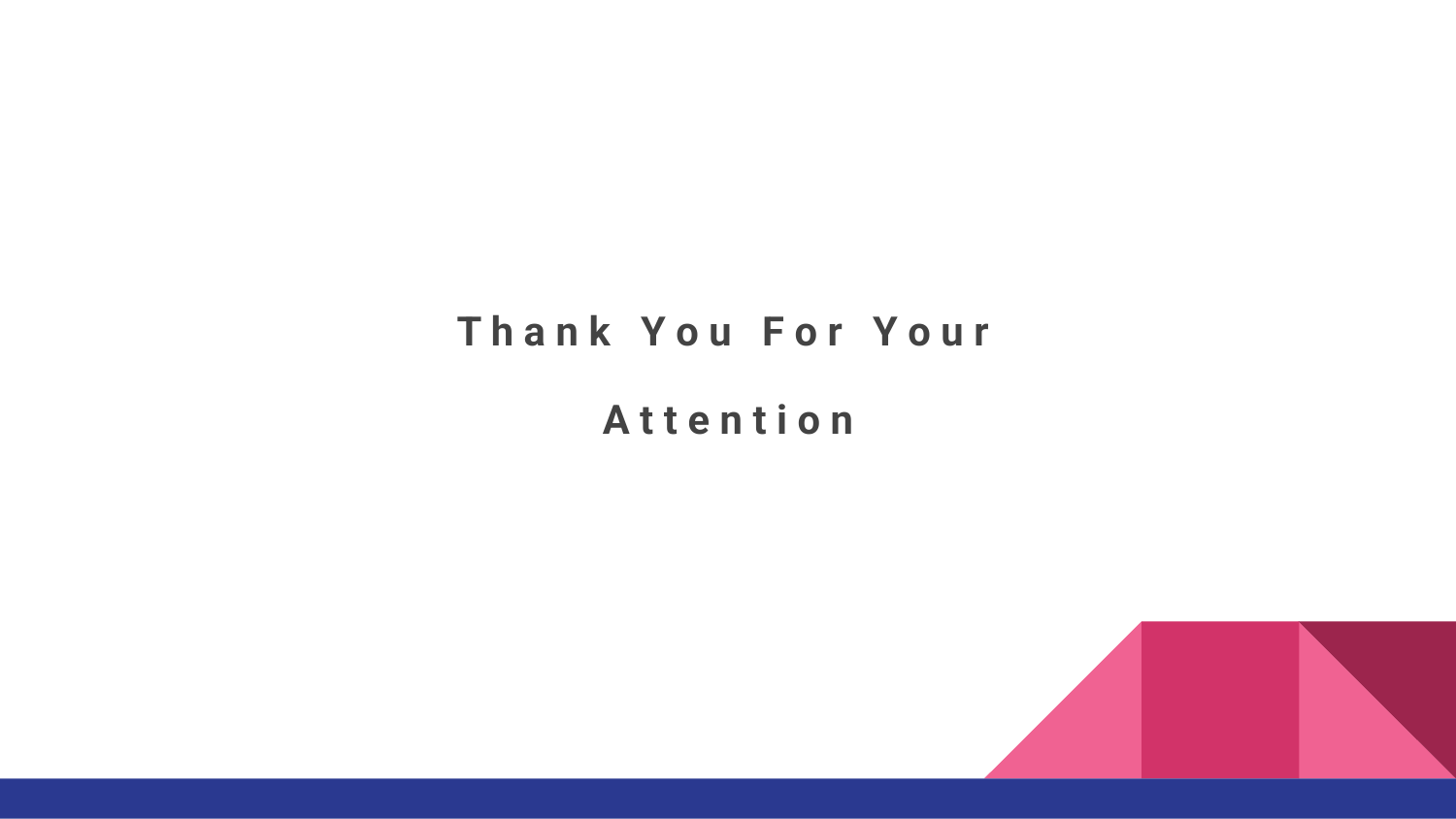

T h a n k   Y o u   F o r   Y o u r
 A t t e n t i o n